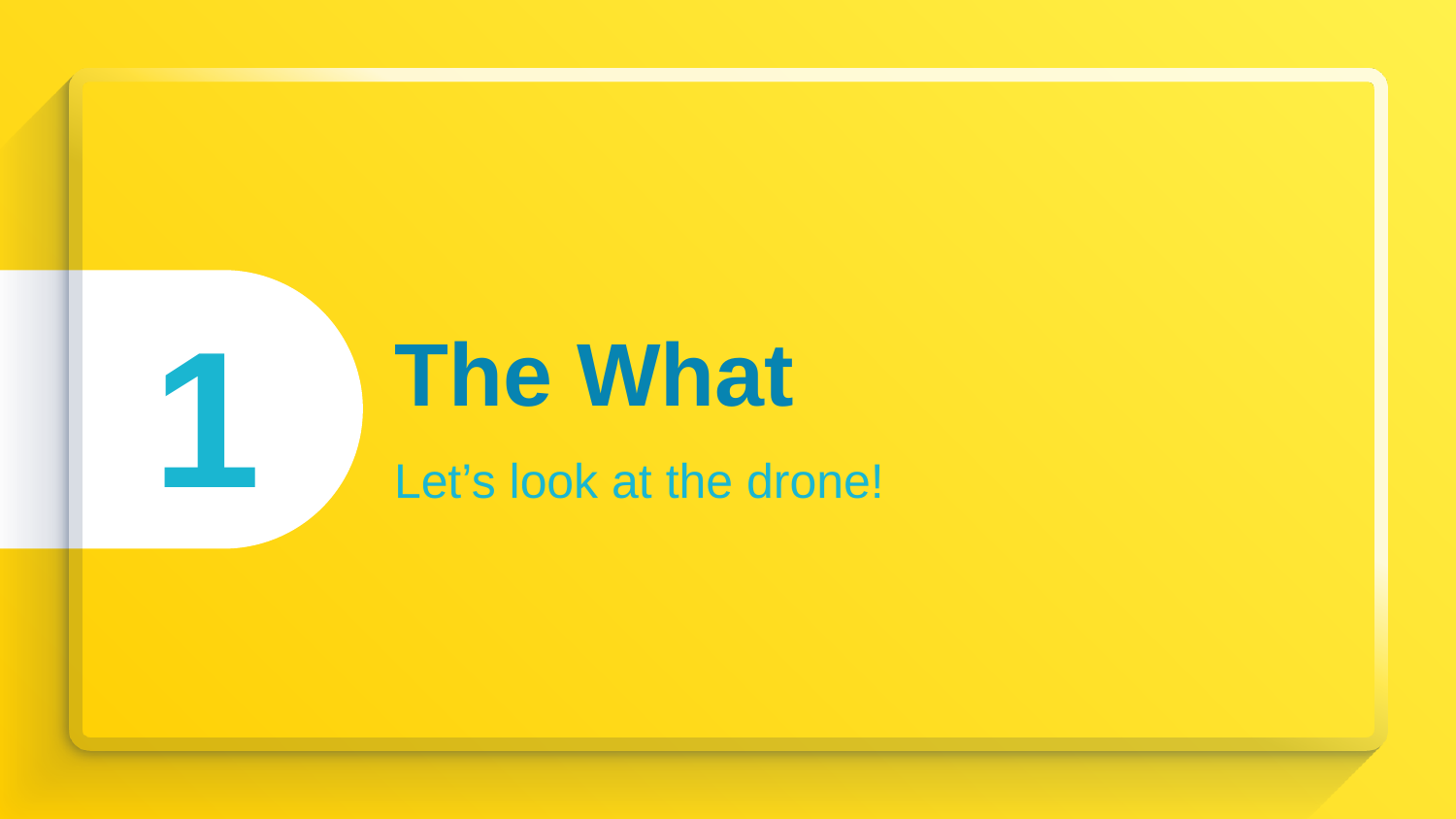

1
# The What
Let’s look at the drone!